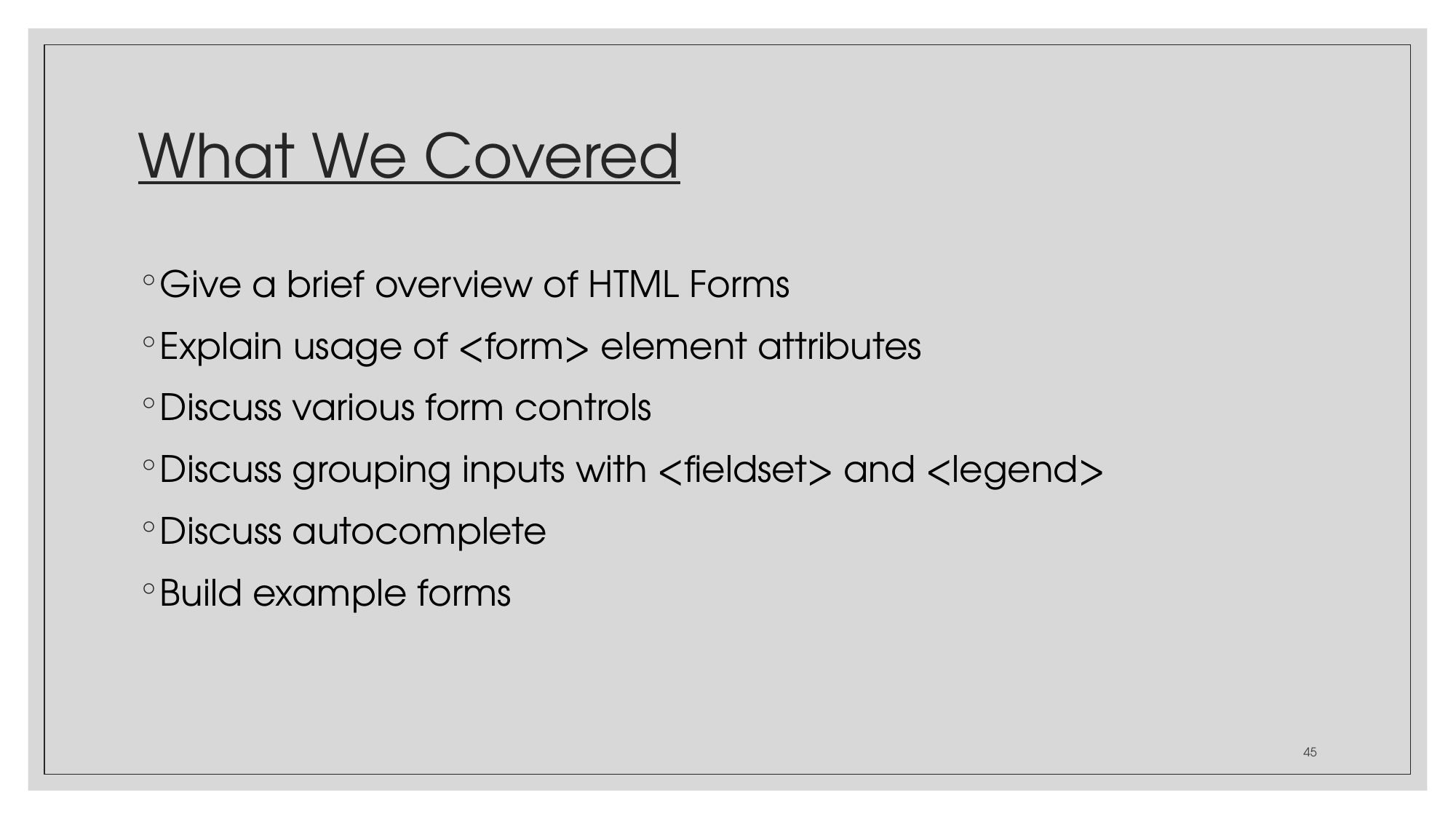

# What We Covered
Give a brief overview of HTML Forms
Explain usage of <form> element attributes
Discuss various form controls
Discuss grouping inputs with <fieldset> and <legend>
Discuss autocomplete
Build example forms
45